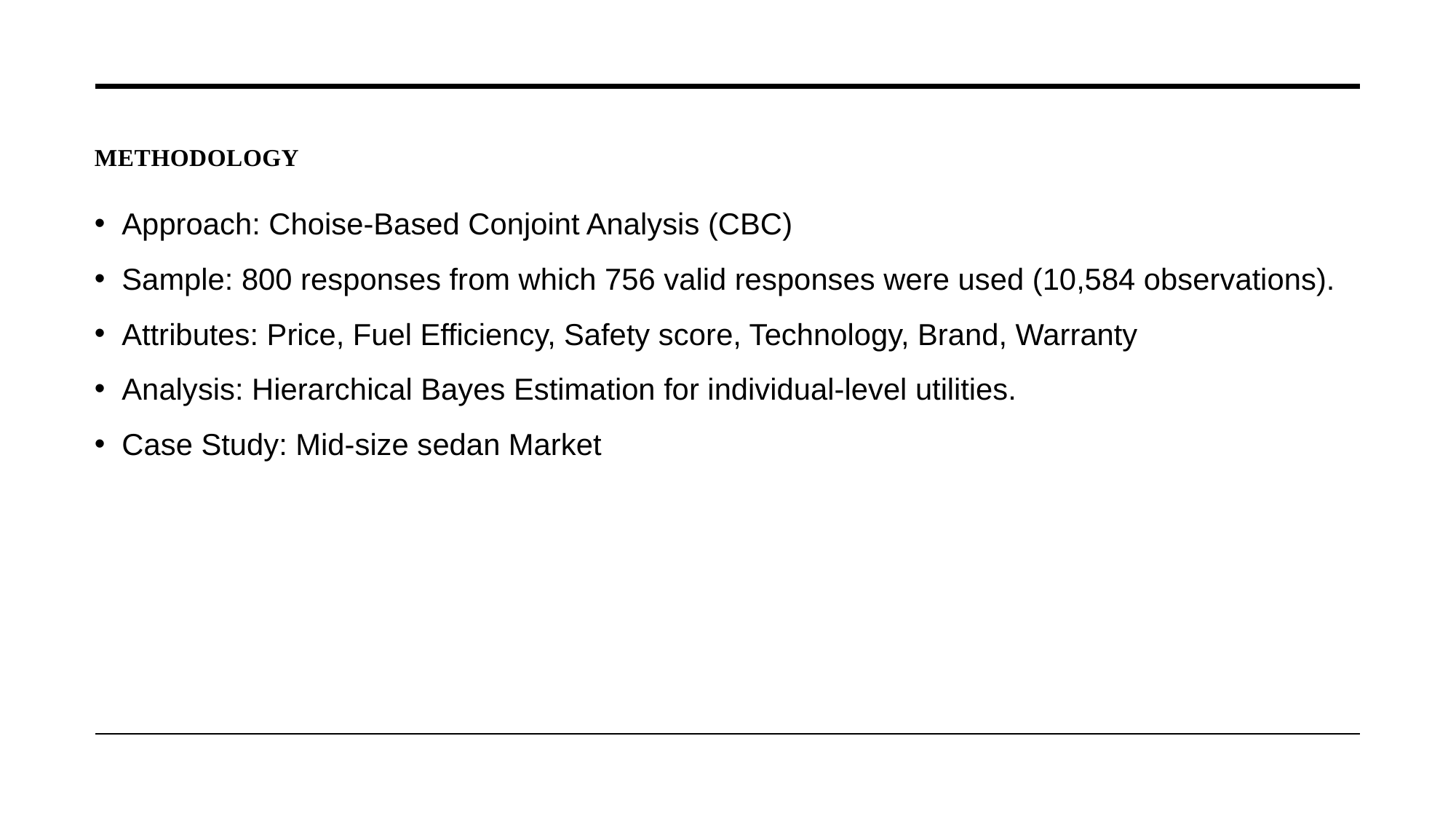

METHODOlogy
Approach: Choise-Based Conjoint Analysis (CBC)
Sample: 800 responses from which 756 valid responses were used (10,584 observations).
Attributes: Price, Fuel Efficiency, Safety score, Technology, Brand, Warranty
Analysis: Hierarchical Bayes Estimation for individual-level utilities.
Case Study: Mid-size sedan Market